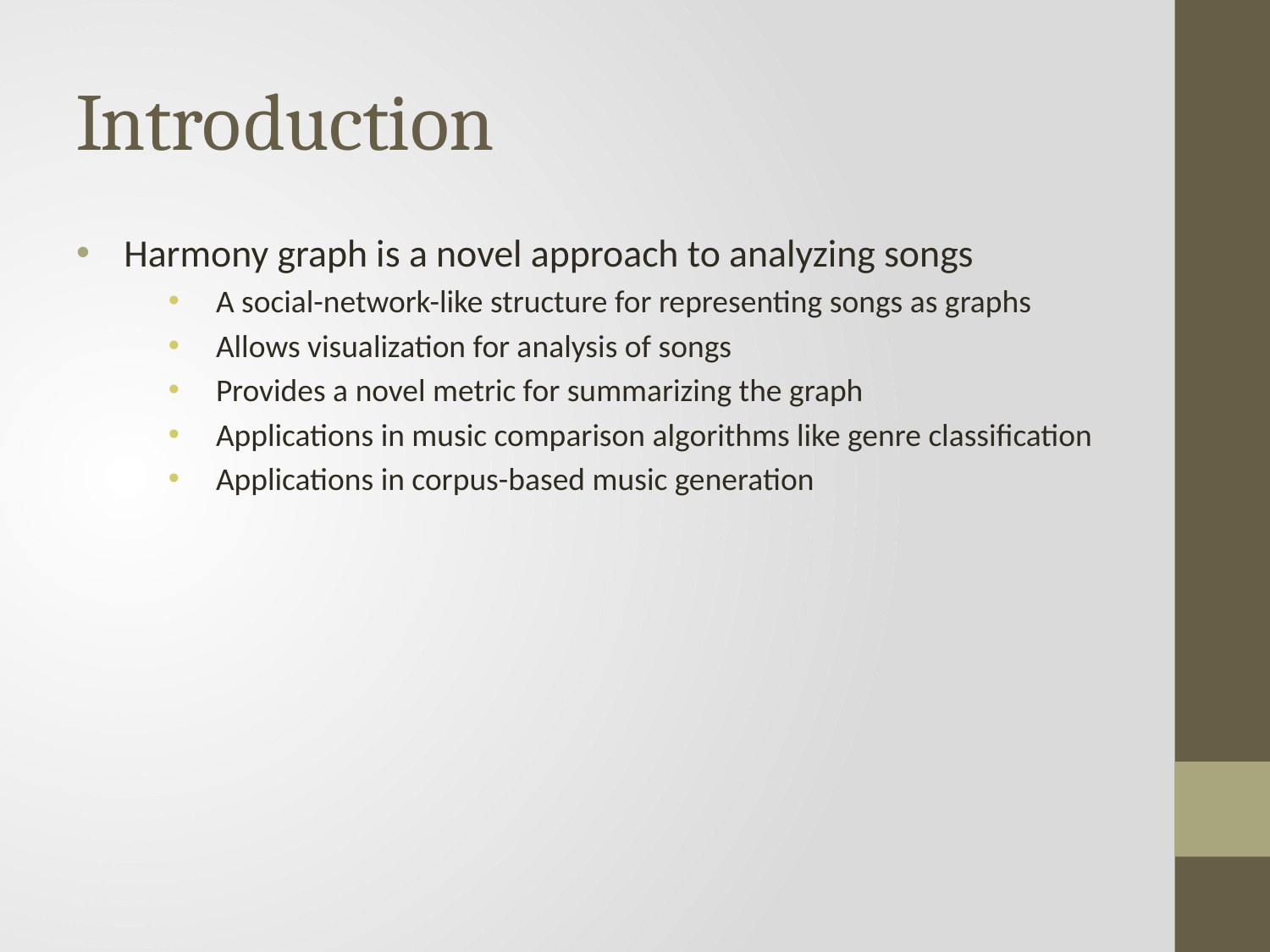

# Introduction
Harmony graph is a novel approach to analyzing songs
A social-network-like structure for representing songs as graphs
Allows visualization for analysis of songs
Provides a novel metric for summarizing the graph
Applications in music comparison algorithms like genre classification
Applications in corpus-based music generation